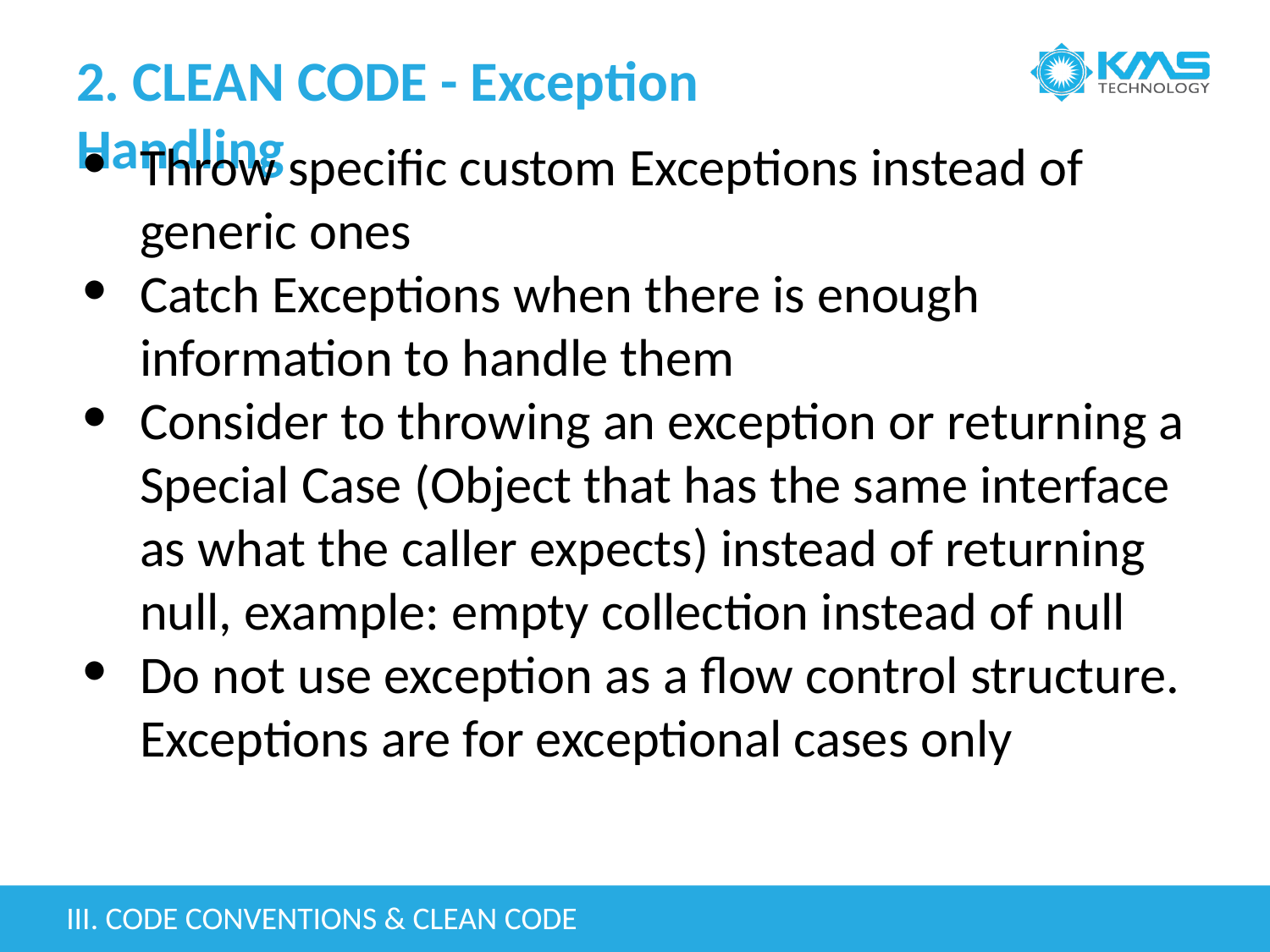

# 2. CLEAN CODE - Exception Handling
Throw specific custom Exceptions instead of generic ones
Catch Exceptions when there is enough information to handle them
Consider to throwing an exception or returning a Special Case (Object that has the same interface as what the caller expects) instead of returning null, example: empty collection instead of null
Do not use exception as a flow control structure.  Exceptions are for exceptional cases only
III. CODE CONVENTIONS & CLEAN CODE